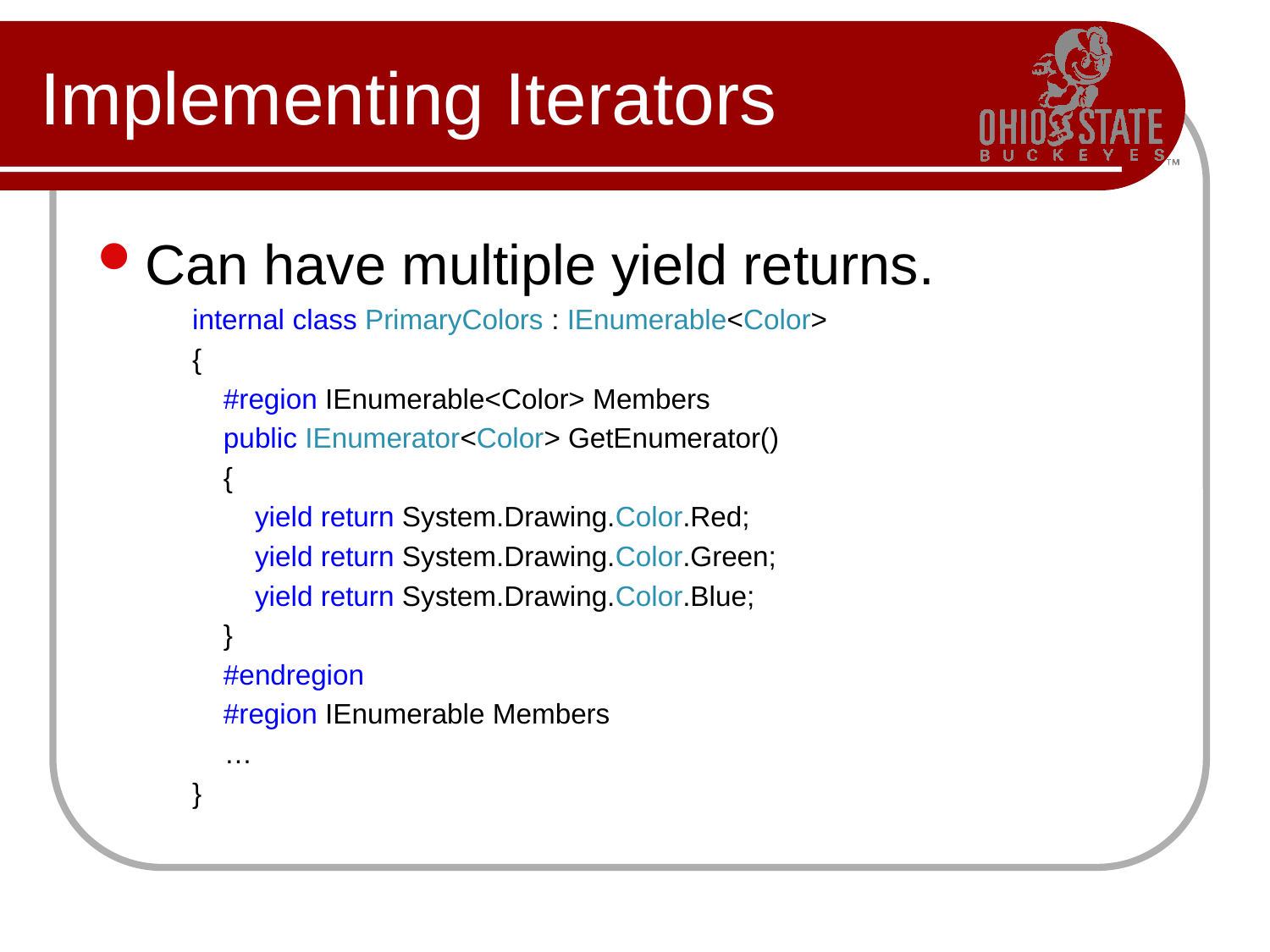

# Implementing Iterators
Can have multiple yield returns.
    internal class PrimaryColors : IEnumerable<Color>
    {
        #region IEnumerable<Color> Members
        public IEnumerator<Color> GetEnumerator()
        {
            yield return System.Drawing.Color.Red;
            yield return System.Drawing.Color.Green;
            yield return System.Drawing.Color.Blue;
        }
        #endregion
        #region IEnumerable Members
…
    }